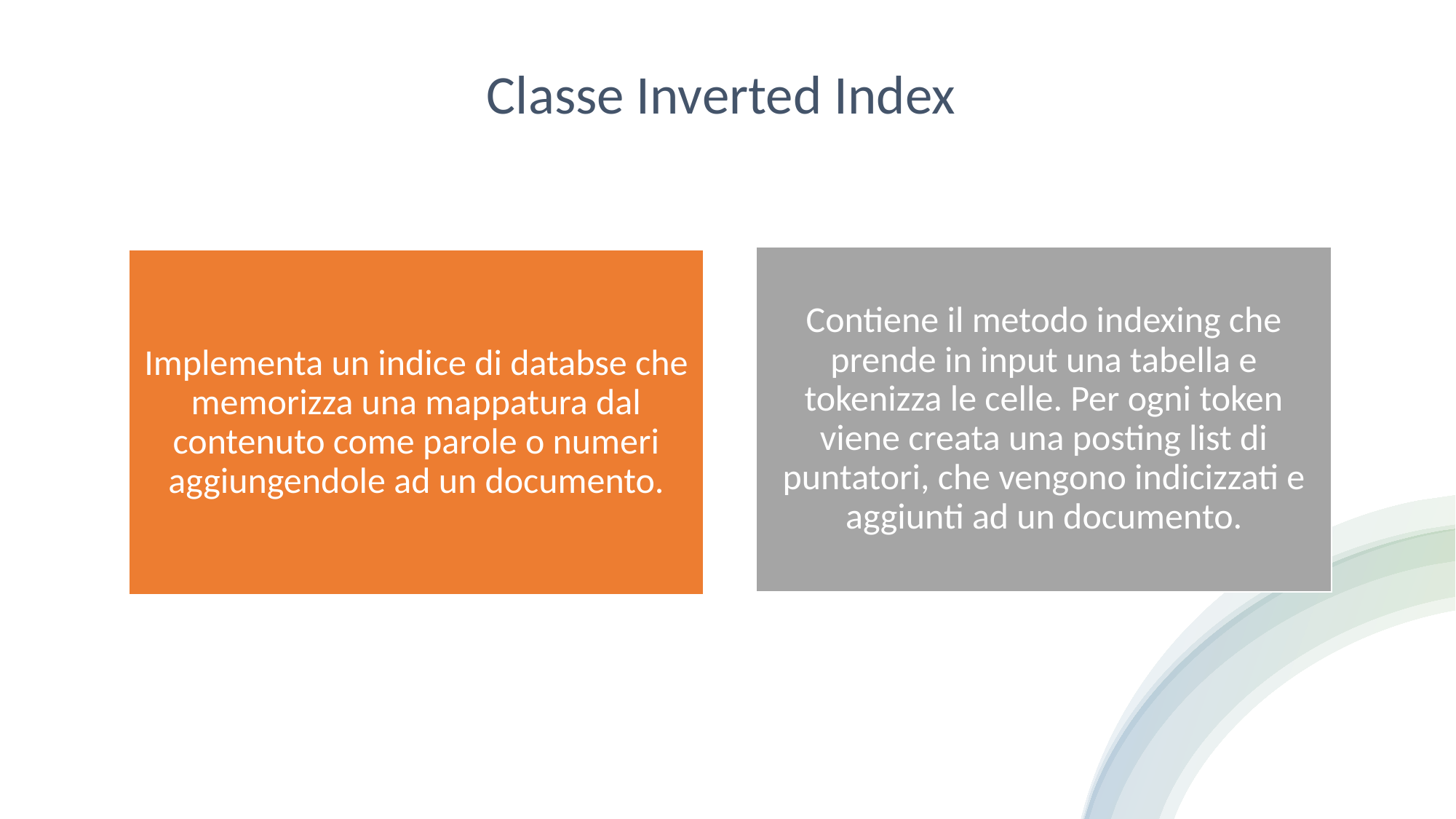

# Classe Inverted Index
Implementa un indice di databse che memorizza una mappatura dal contenuto come parole o numeri aggiungendole ad un documento.
Contiene il metodo indexing che prende in input una tabella e tokenizza le celle. Per ogni token viene creata una posting list di puntatori, che vengono indicizzati e aggiunti ad un documento.